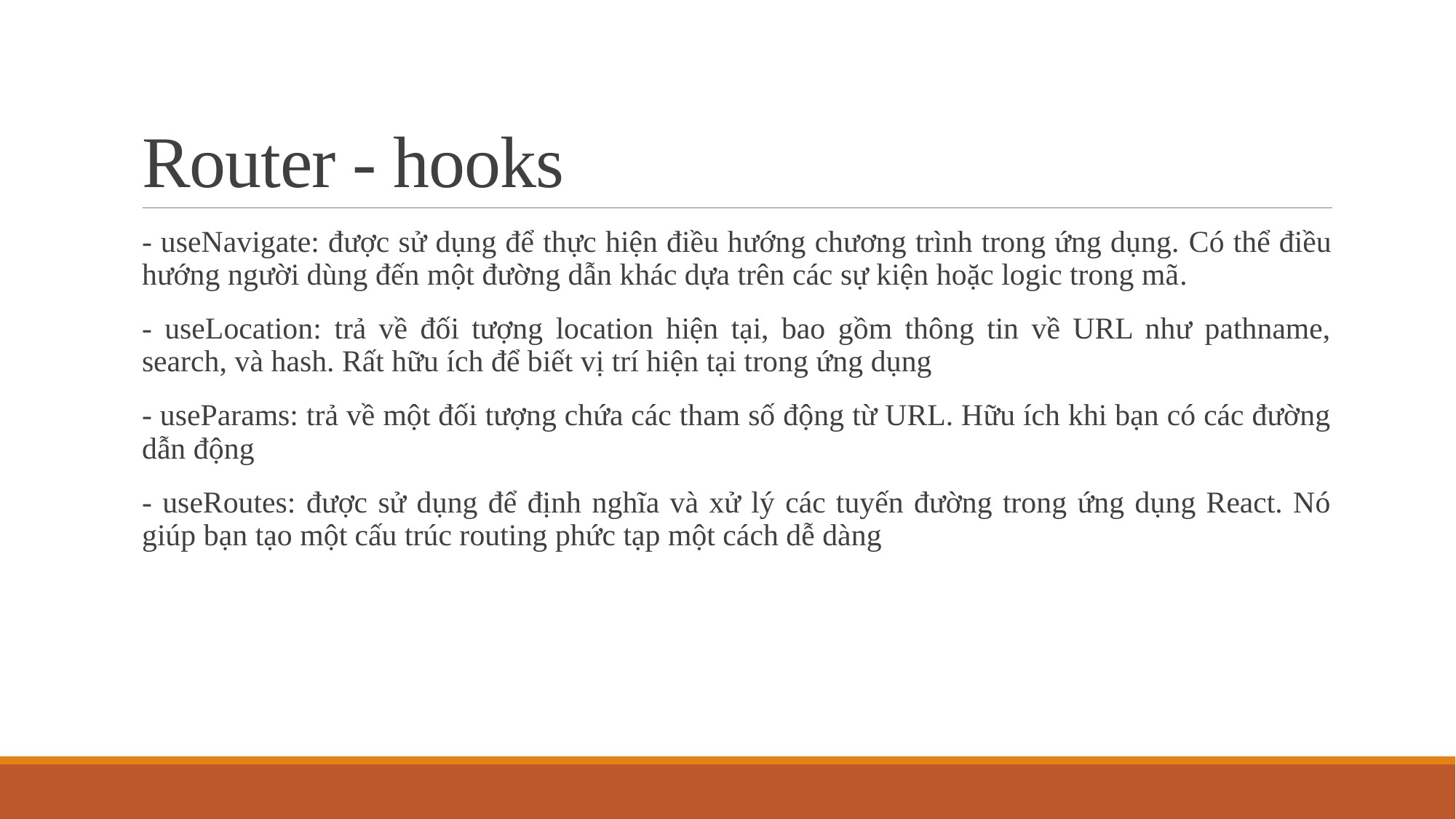

# Router - hooks
- useNavigate: được sử dụng để thực hiện điều hướng chương trình trong ứng dụng. Có thể điều hướng người dùng đến một đường dẫn khác dựa trên các sự kiện hoặc logic trong mã.
- useLocation: trả về đối tượng location hiện tại, bao gồm thông tin về URL như pathname, search, và hash. Rất hữu ích để biết vị trí hiện tại trong ứng dụng
- useParams: trả về một đối tượng chứa các tham số động từ URL. Hữu ích khi bạn có các đường dẫn động
- useRoutes: được sử dụng để định nghĩa và xử lý các tuyến đường trong ứng dụng React. Nó giúp bạn tạo một cấu trúc routing phức tạp một cách dễ dàng